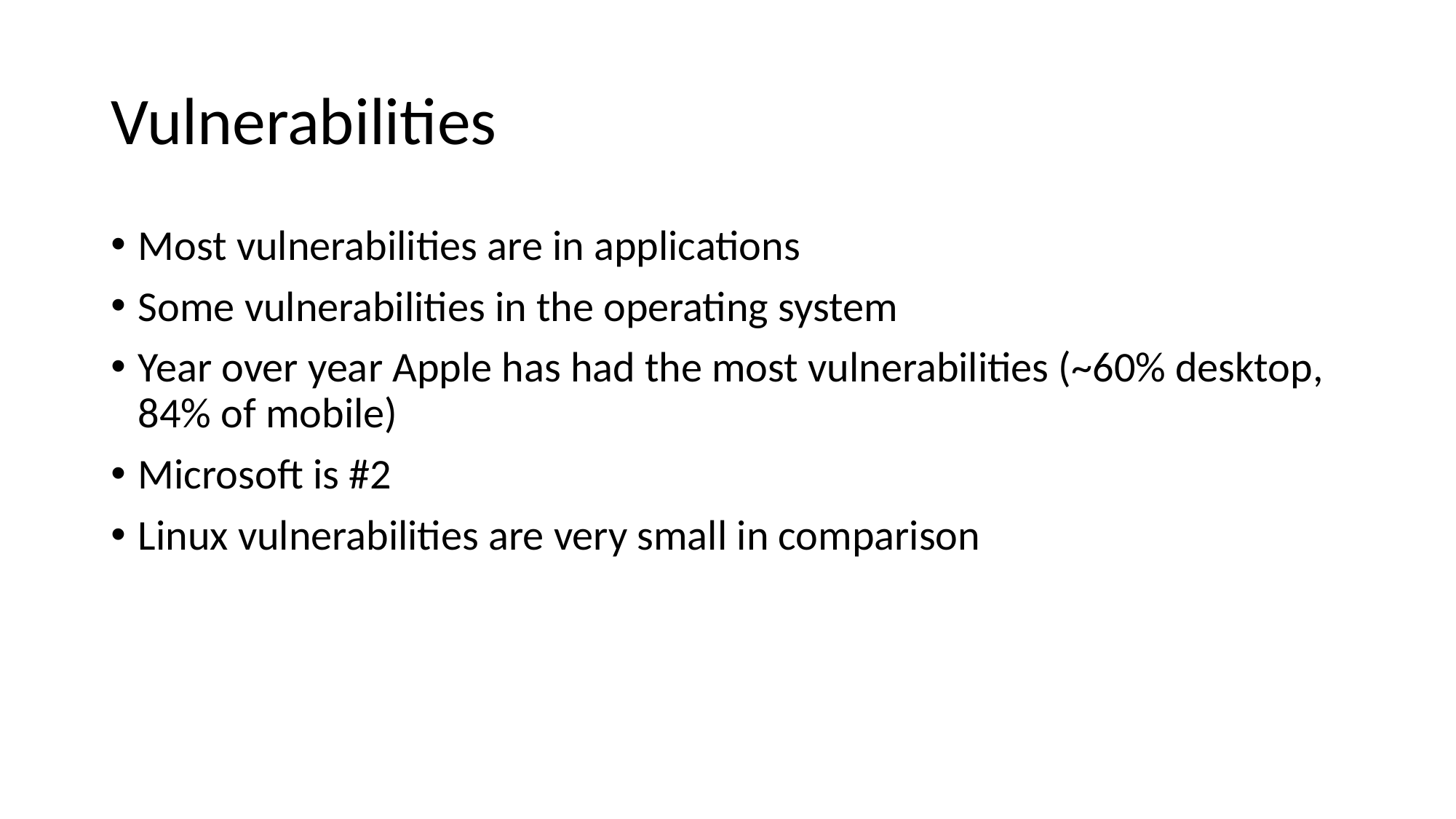

# Vulnerabilities
Most vulnerabilities are in applications
Some vulnerabilities in the operating system
Year over year Apple has had the most vulnerabilities (~60% desktop, 84% of mobile)
Microsoft is #2
Linux vulnerabilities are very small in comparison